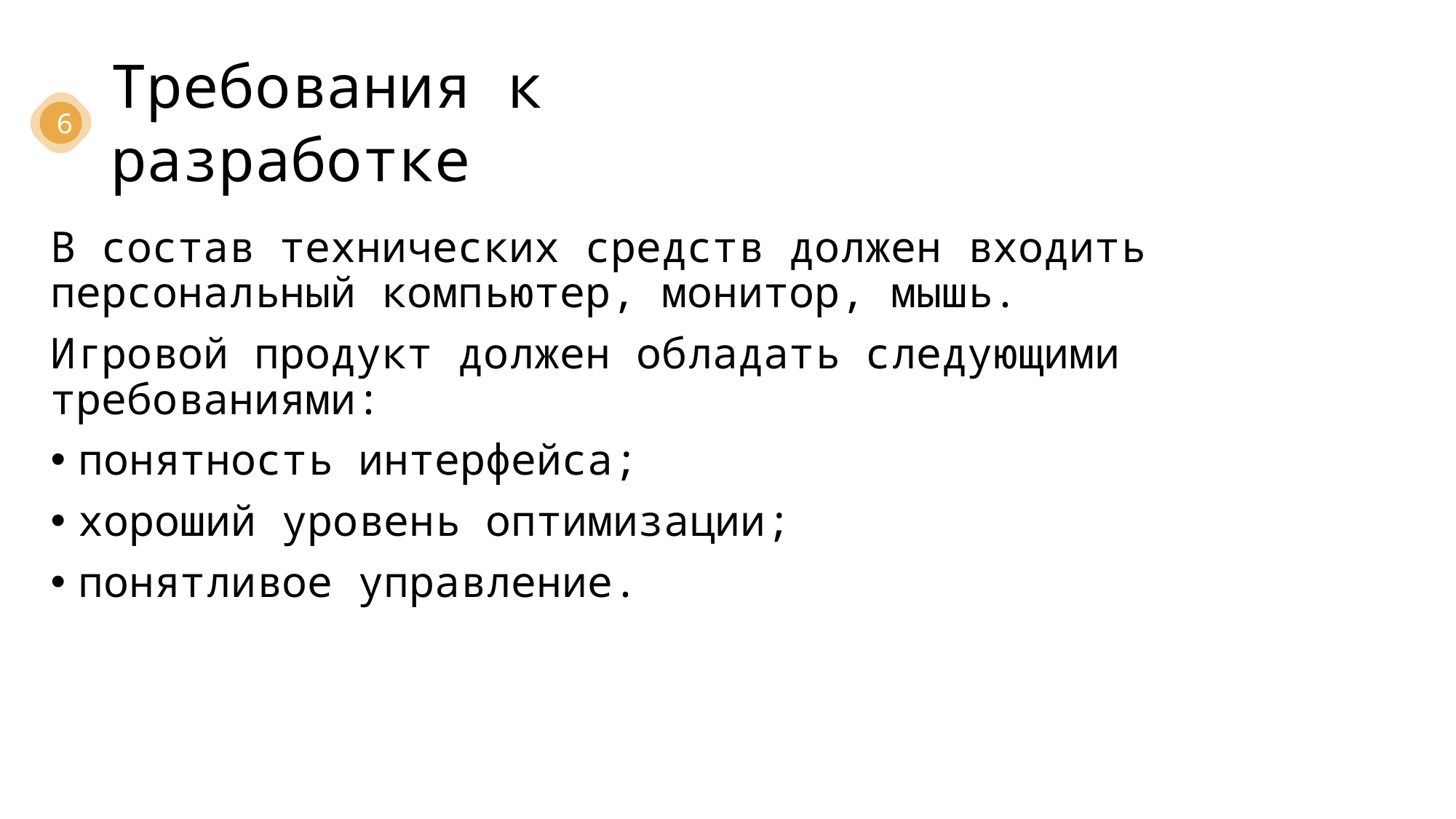

# Требования к разработке

6
В состав технических средств должен входить персональный компьютер, монитор, мышь.
Игровой продукт должен обладать следующими требованиями:
понятность интерфейса;
хороший уровень оптимизации;
понятливое управление.